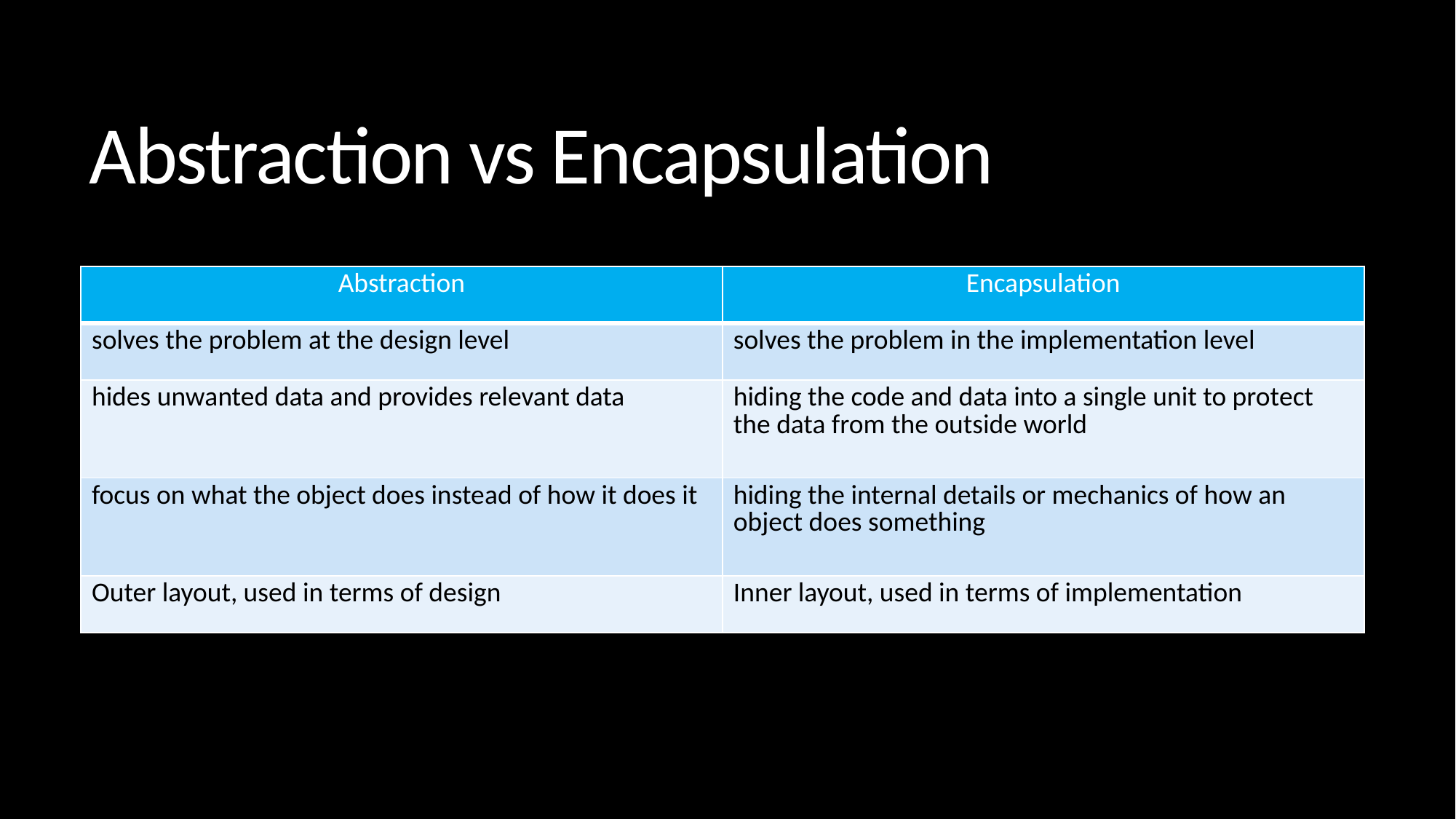

# Abstraction vs Encapsulation
| Abstraction | Encapsulation |
| --- | --- |
| solves the problem at the design level | solves the problem in the implementation level |
| hides unwanted data and provides relevant data | hiding the code and data into a single unit to protect the data from the outside world |
| focus on what the object does instead of how it does it | hiding the internal details or mechanics of how an object does something |
| Outer layout, used in terms of design | Inner layout, used in terms of implementation |